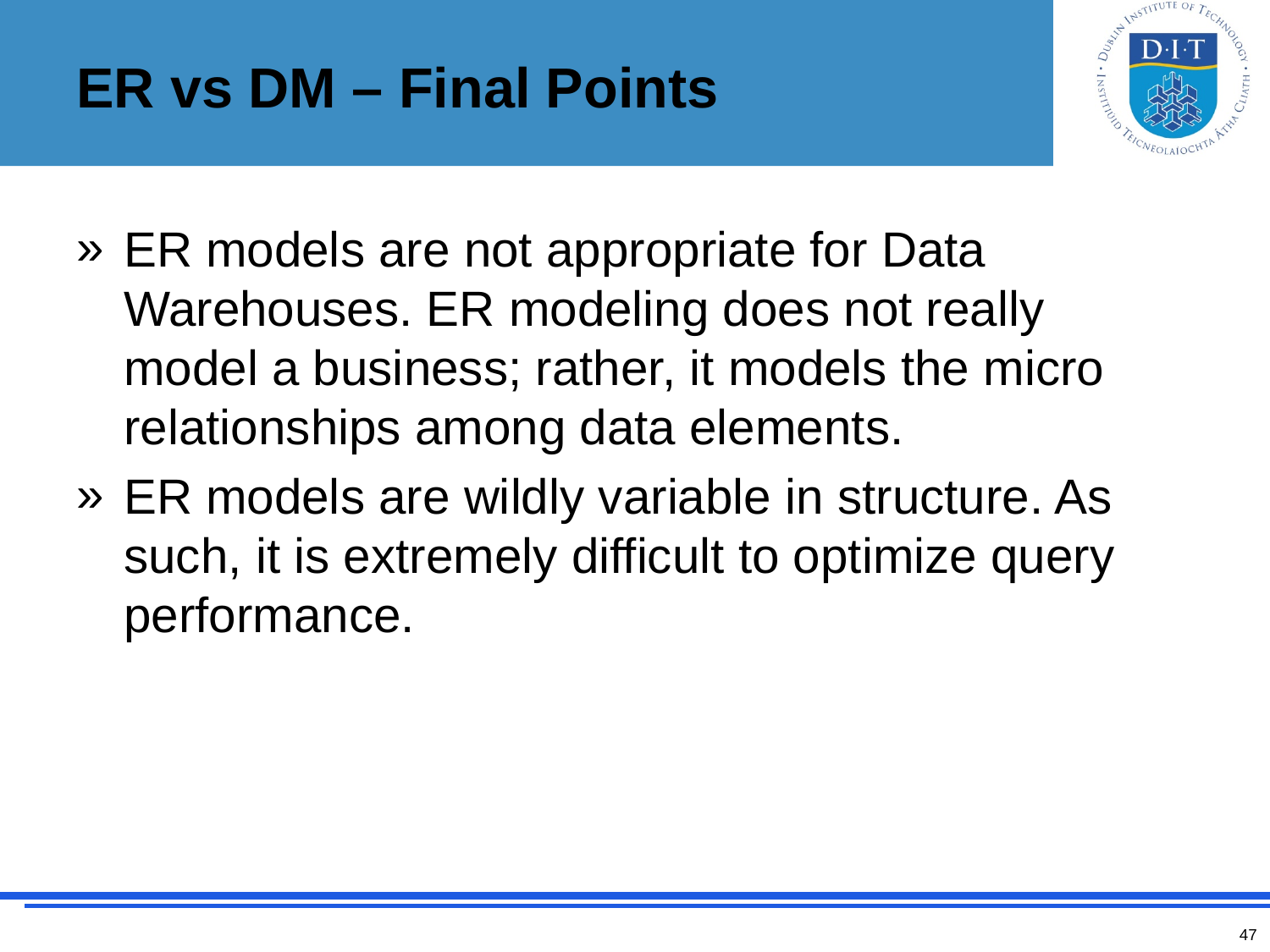

# ER vs DM – Final Points
ER models are not appropriate for Data Warehouses. ER modeling does not really model a business; rather, it models the micro relationships among data elements.
ER models are wildly variable in structure. As such, it is extremely difficult to optimize query performance.
47